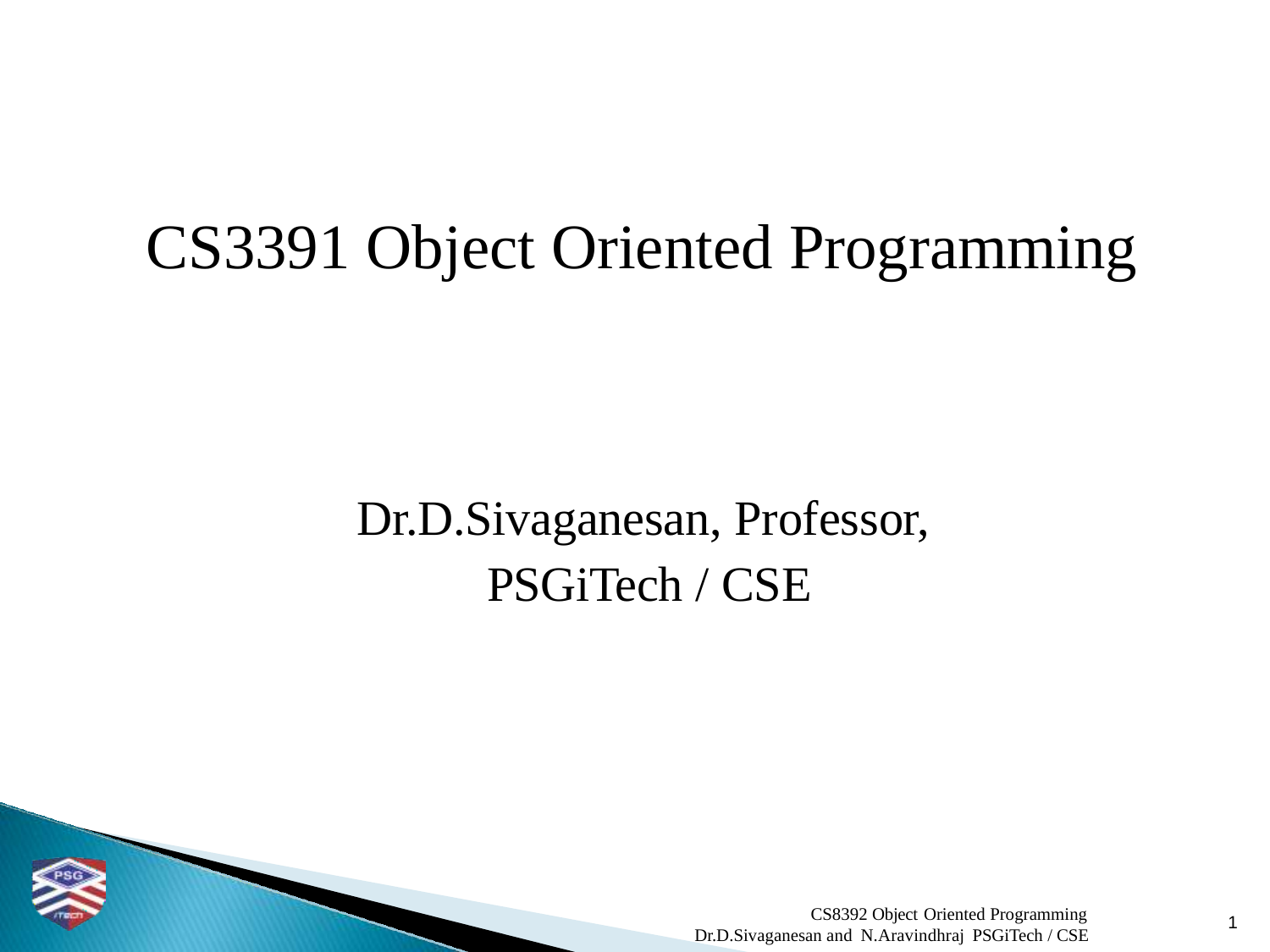

# CS3391 Object Oriented Programming
Dr.D.Sivaganesan, Professor,  PSGiTech / CSE
CS8392 Object Oriented Programming  Dr.D.Sivaganesan and N.Aravindhraj PSGiTech / CSE
1